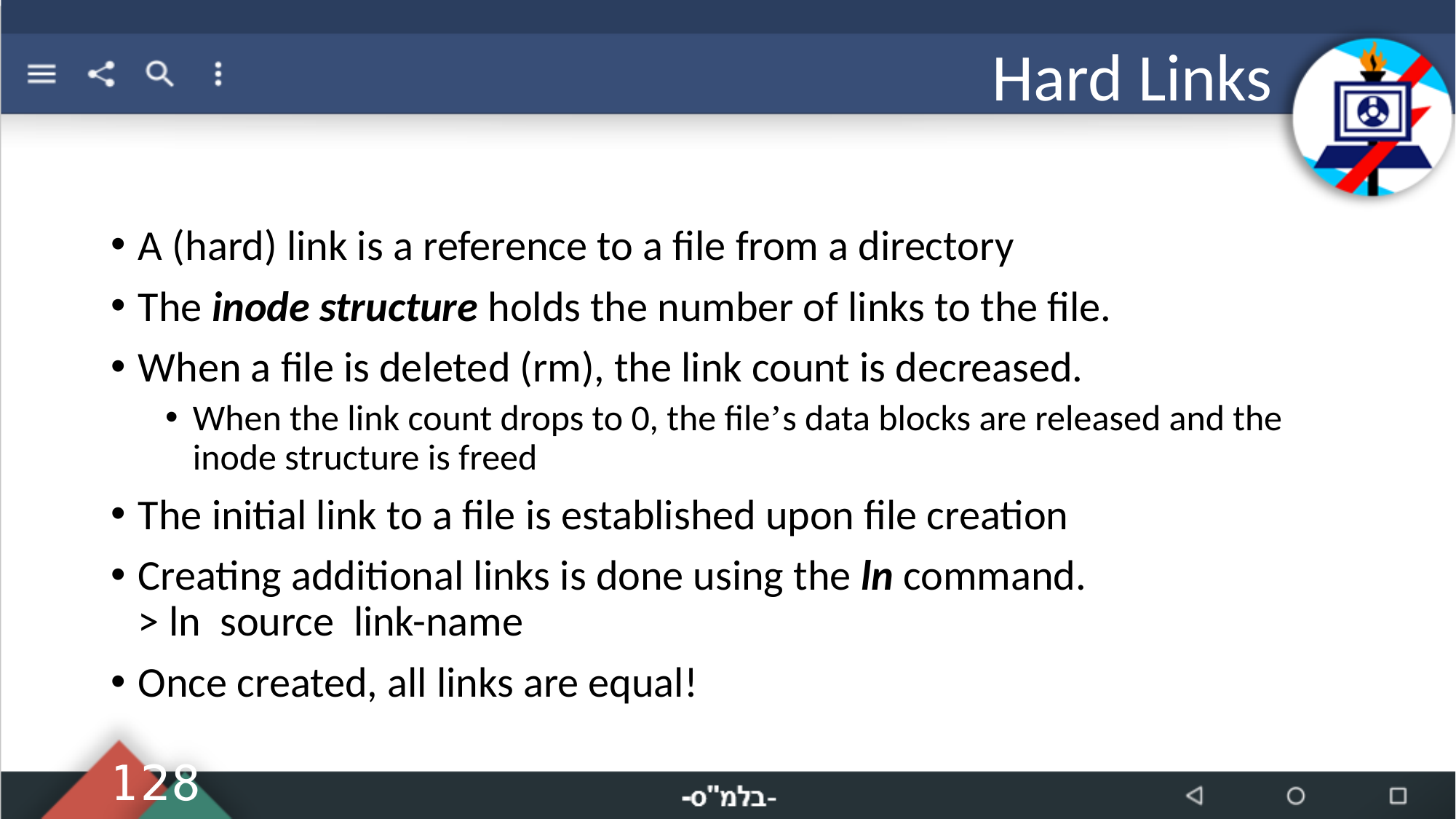

# Hard Links
A (hard) link is a reference to a file from a directory
The inode structure holds the number of links to the file.
When a file is deleted (rm), the link count is decreased.
When the link count drops to 0, the file’s data blocks are released and the inode structure is freed
The initial link to a file is established upon file creation
Creating additional links is done using the ln command.
> ln  source  link-name
Once created, all links are equal!
128